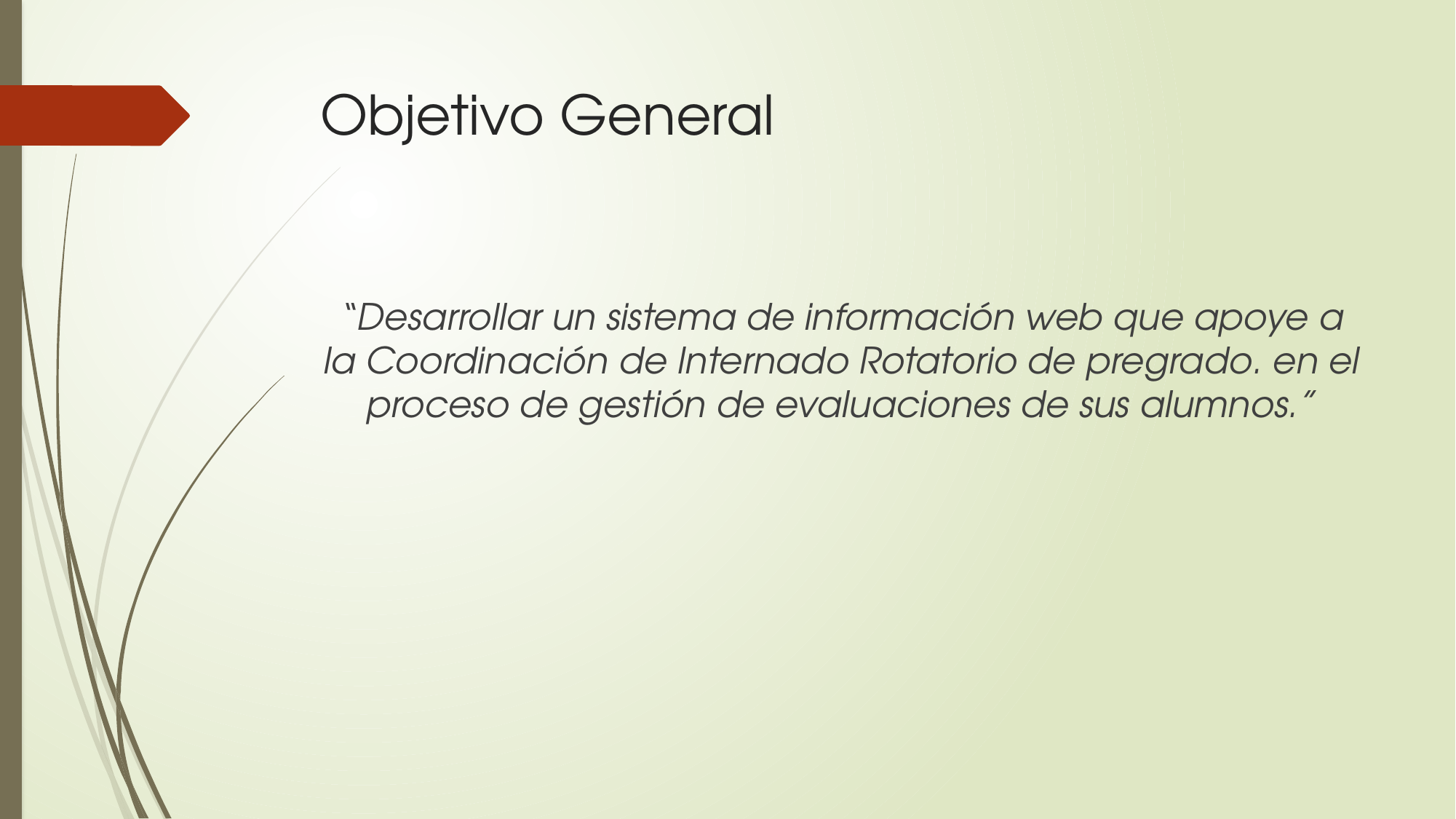

# Objetivo General
“Desarrollar un sistema de información web que apoye a la Coordinación de Internado Rotatorio de pregrado. en el proceso de gestión de evaluaciones de sus alumnos.”